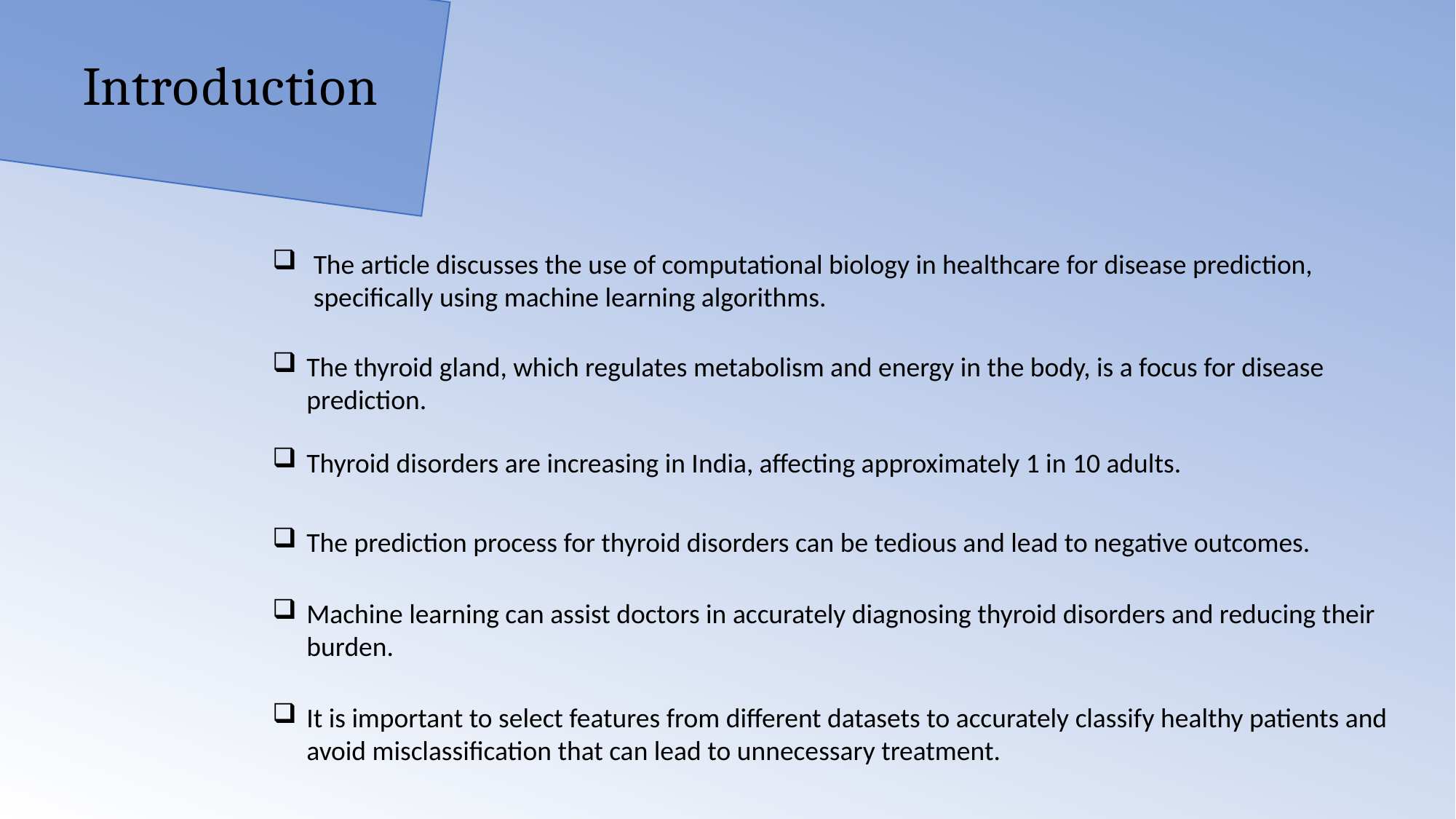

Introduction
The article discusses the use of computational biology in healthcare for disease prediction, specifically using machine learning algorithms.
The thyroid gland, which regulates metabolism and energy in the body, is a focus for disease prediction.
Thyroid disorders are increasing in India, affecting approximately 1 in 10 adults.
The prediction process for thyroid disorders can be tedious and lead to negative outcomes.
Machine learning can assist doctors in accurately diagnosing thyroid disorders and reducing their burden.
It is important to select features from different datasets to accurately classify healthy patients and avoid misclassification that can lead to unnecessary treatment.